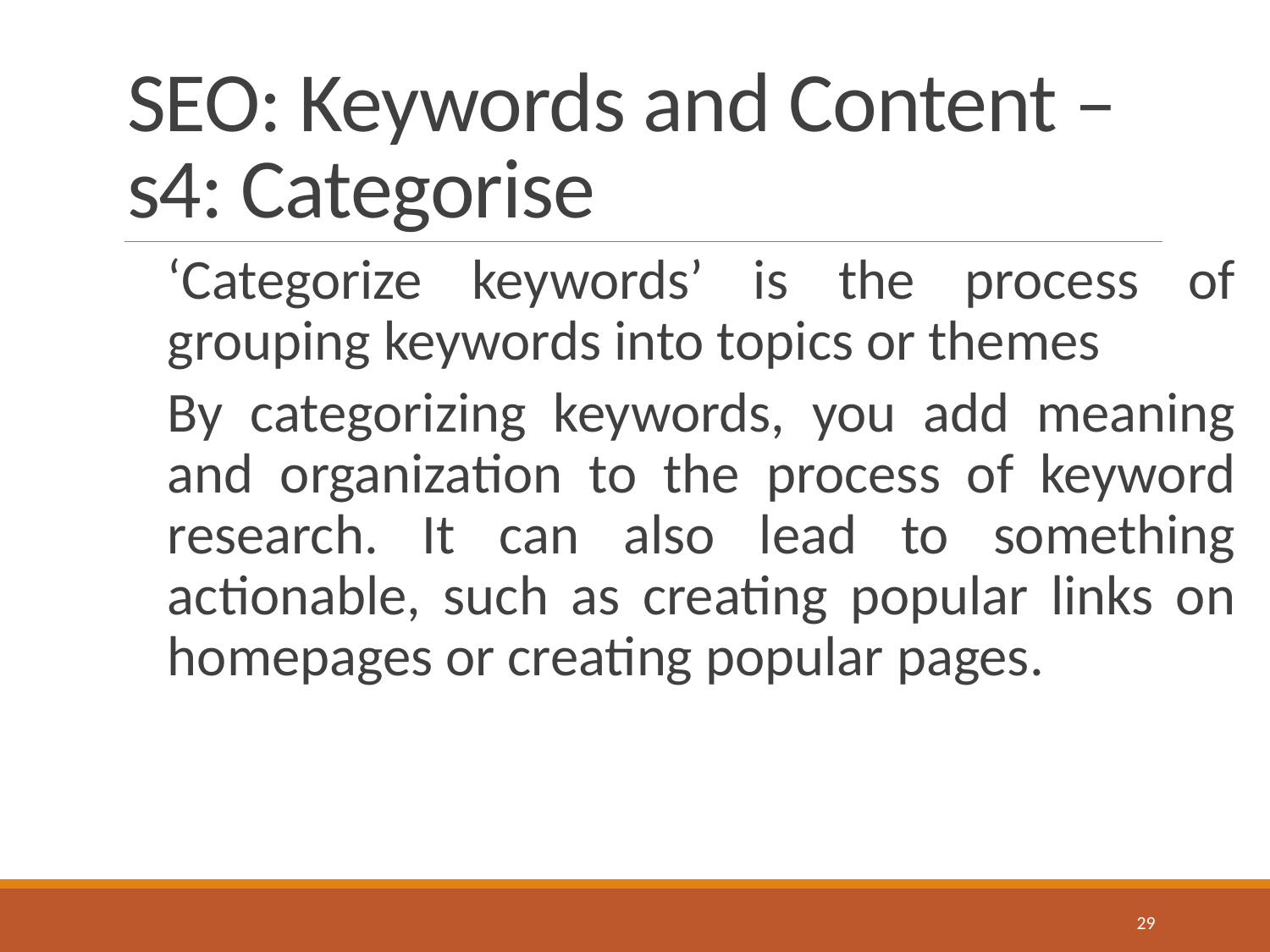

# SEO: Keywords and Content – s4: Categorise
‘Categorize keywords’ is the process of grouping keywords into topics or themes
By categorizing keywords, you add meaning and organization to the process of keyword research. It can also lead to something actionable, such as creating popular links on homepages or creating popular pages.

29